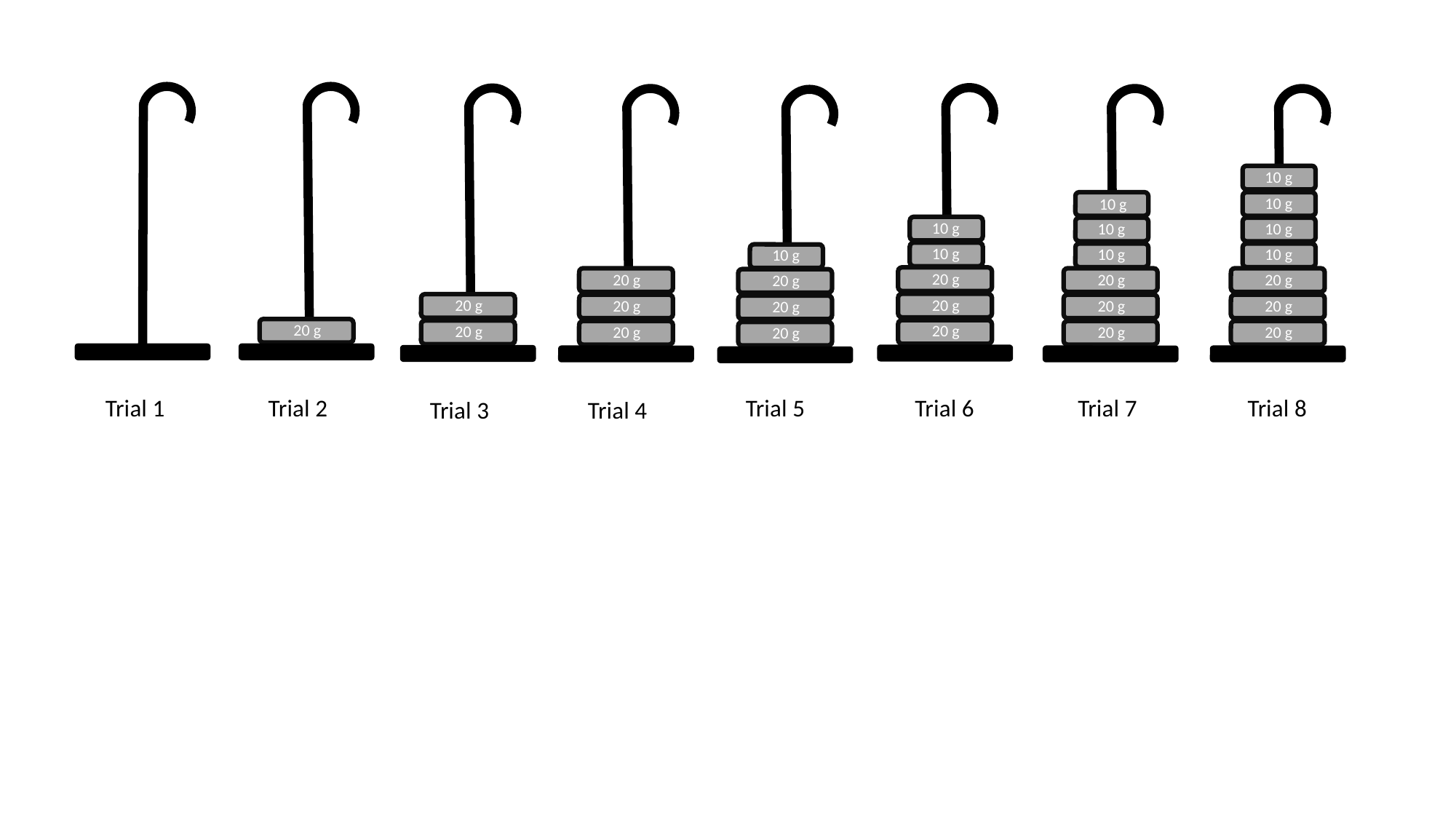

20 g

10 g
10 g
20 g
20 g
20 g

20 g
20 g

20 g
20 g
20 g

10 g
10 g
20 g
20 g
20 g

10 g

10 g
10 g
10 g
20 g
20 g
20 g

10 g
20 g
20 g
20 g
10 g
Trial 7
Trial 8
Trial 6
Trial 2
Trial 5
Trial 1
Trial 4
Trial 3